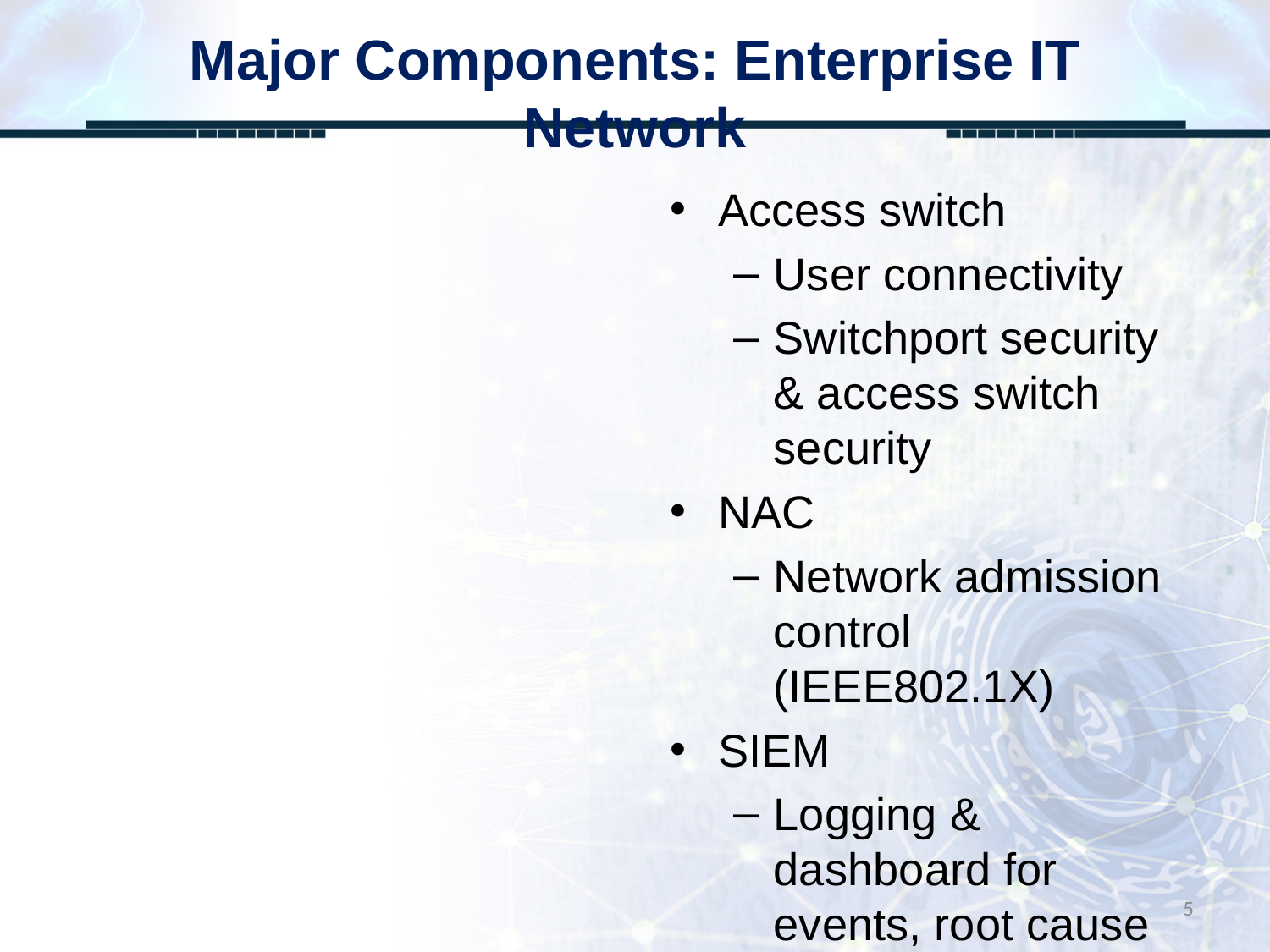

# Major Components: Enterprise IT Network
Access switch
User connectivity
Switchport security & access switch security
NAC
Network admission control (IEEE802.1X)
SIEM
Logging & dashboard for events, root cause analysis, event correlation
5